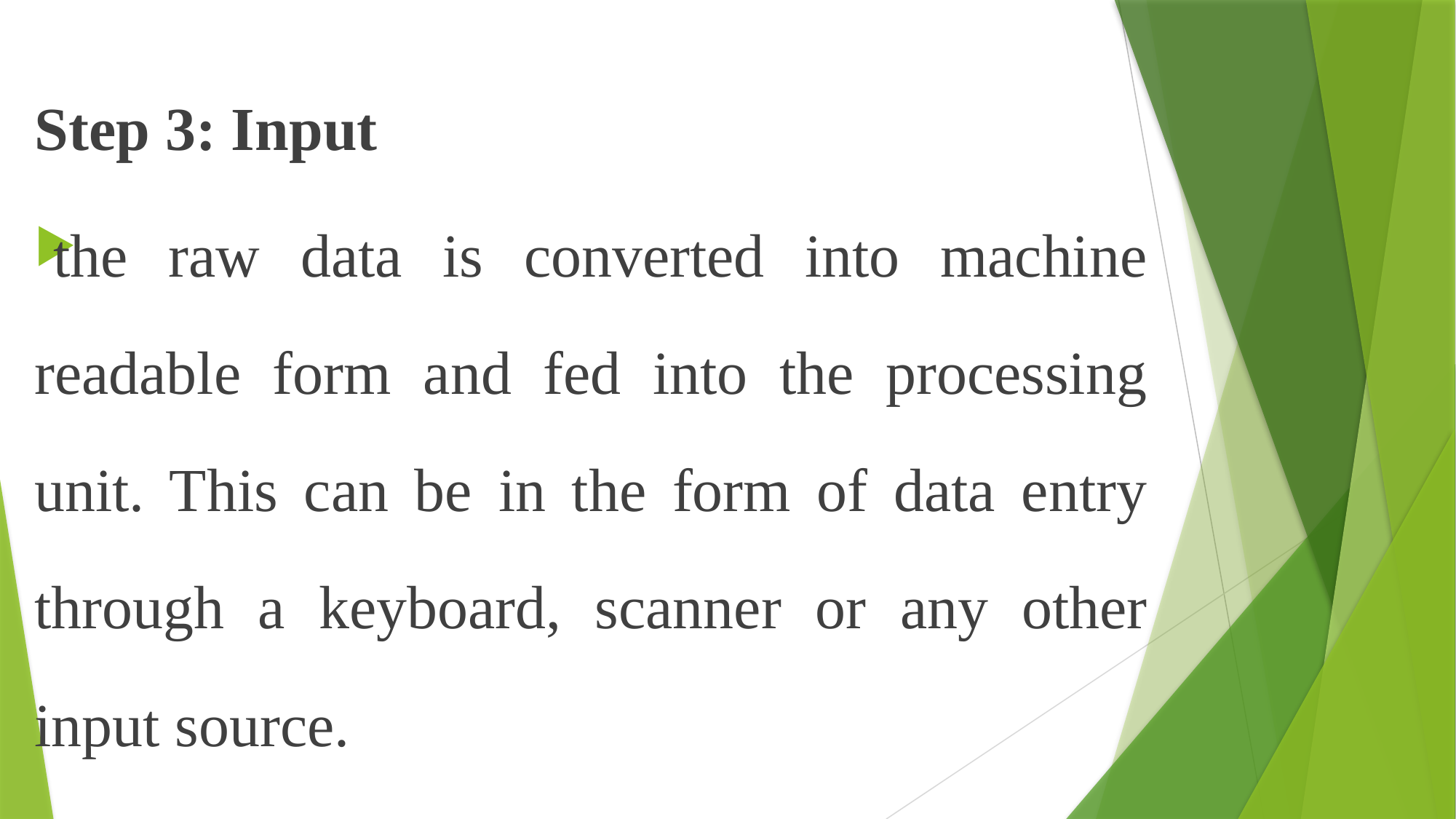

Step 3: Input
the raw data is converted into machine readable form and fed into the processing unit. This can be in the form of data entry through a keyboard, scanner or any other input source.